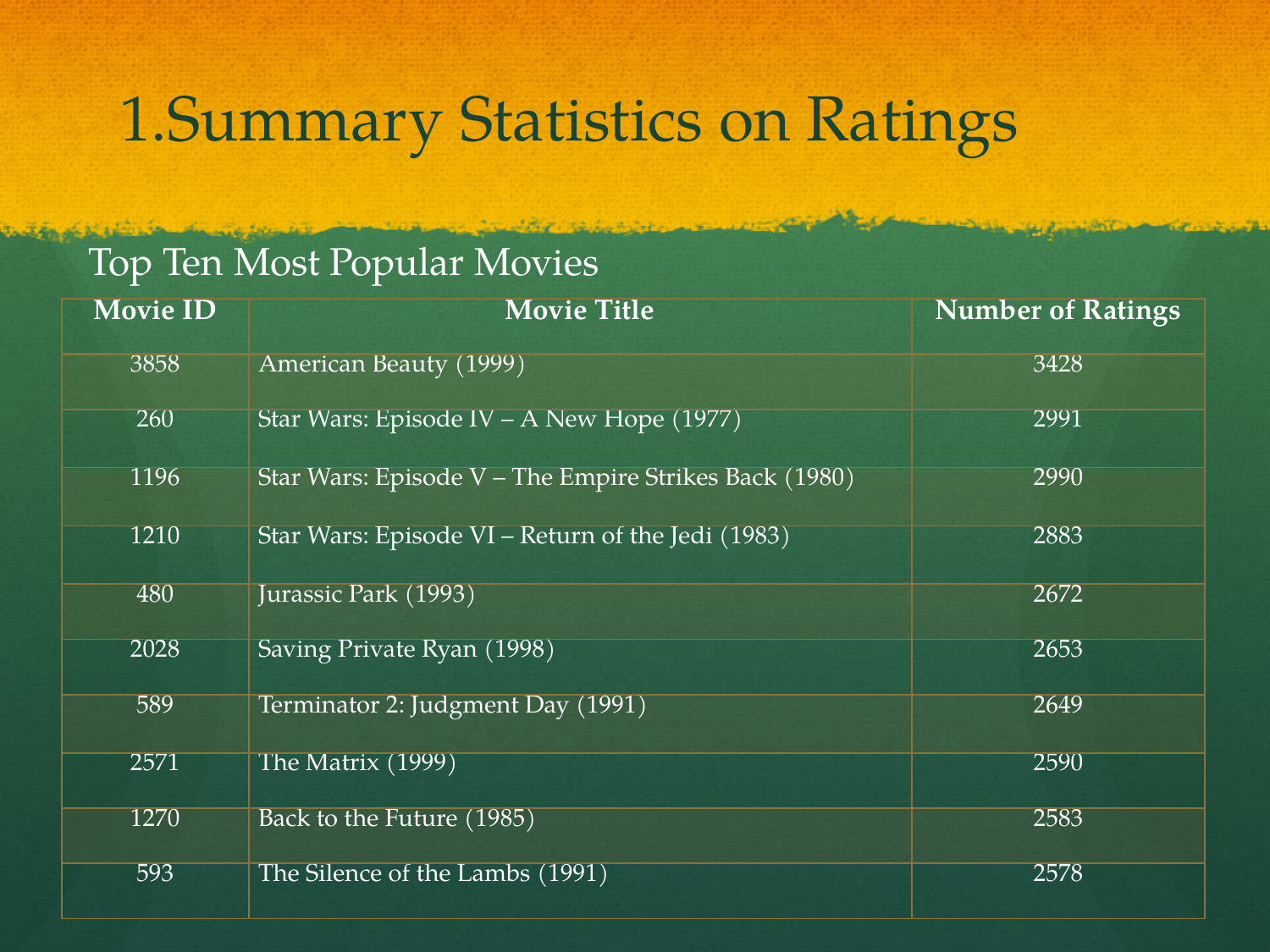

# 1.Summary Statistics on Ratings
Top Ten Most Popular Movies
| Movie ID | Movie Title | Number of Ratings |
| --- | --- | --- |
| 3858 | American Beauty (1999) | 3428 |
| 260 | Star Wars: Episode IV – A New Hope (1977) | 2991 |
| 1196 | Star Wars: Episode V – The Empire Strikes Back (1980) | 2990 |
| 1210 | Star Wars: Episode VI – Return of the Jedi (1983) | 2883 |
| 480 | Jurassic Park (1993) | 2672 |
| 2028 | Saving Private Ryan (1998) | 2653 |
| 589 | Terminator 2: Judgment Day (1991) | 2649 |
| 2571 | The Matrix (1999) | 2590 |
| 1270 | Back to the Future (1985) | 2583 |
| 593 | The Silence of the Lambs (1991) | 2578 |